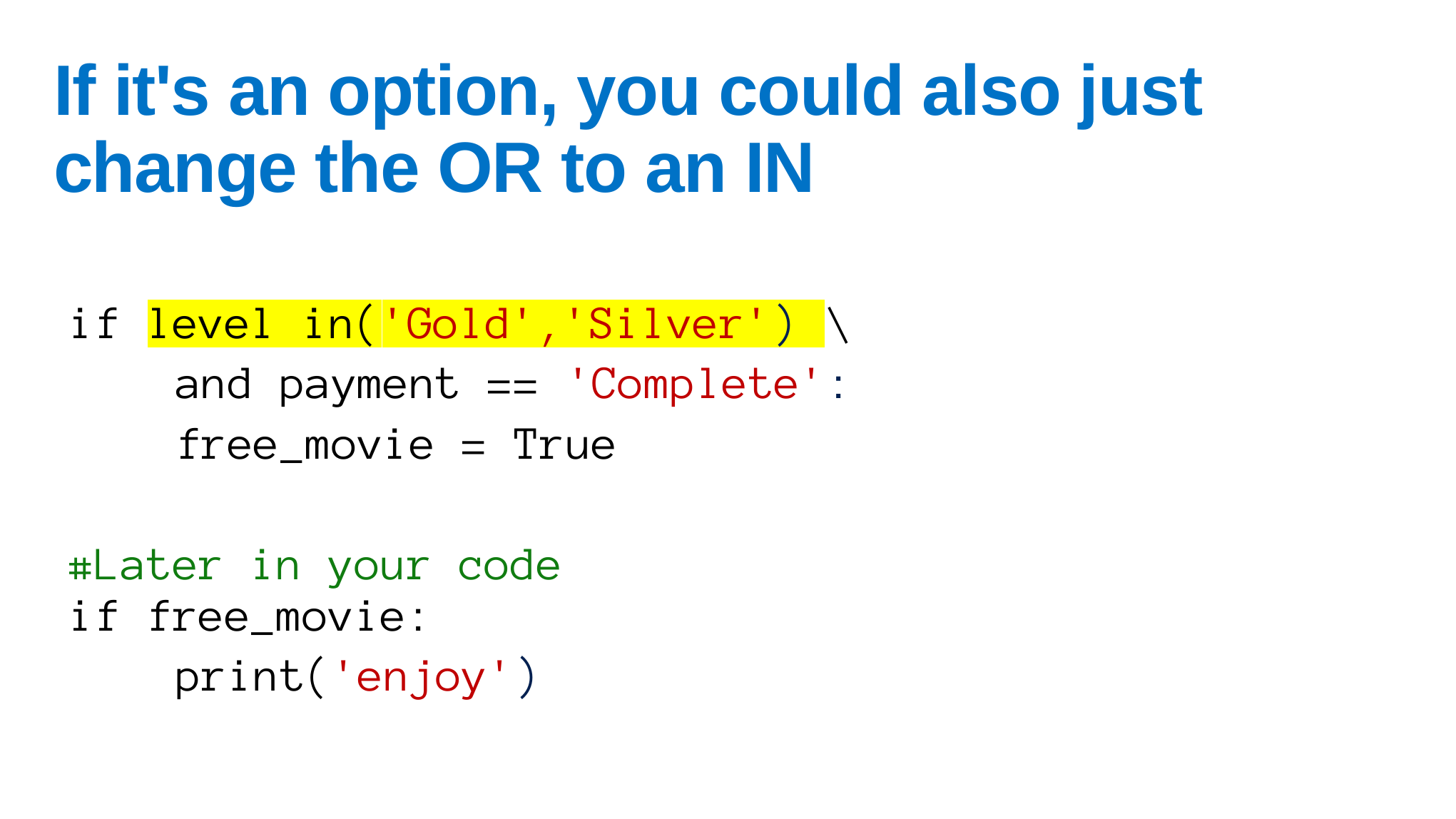

# If it's an option, you could also just change the OR to an IN

if level in('Gold','Silver') \
	and payment == 'Complete':
	free_movie = True

#Later in your code
if free_movie:
	print('enjoy')